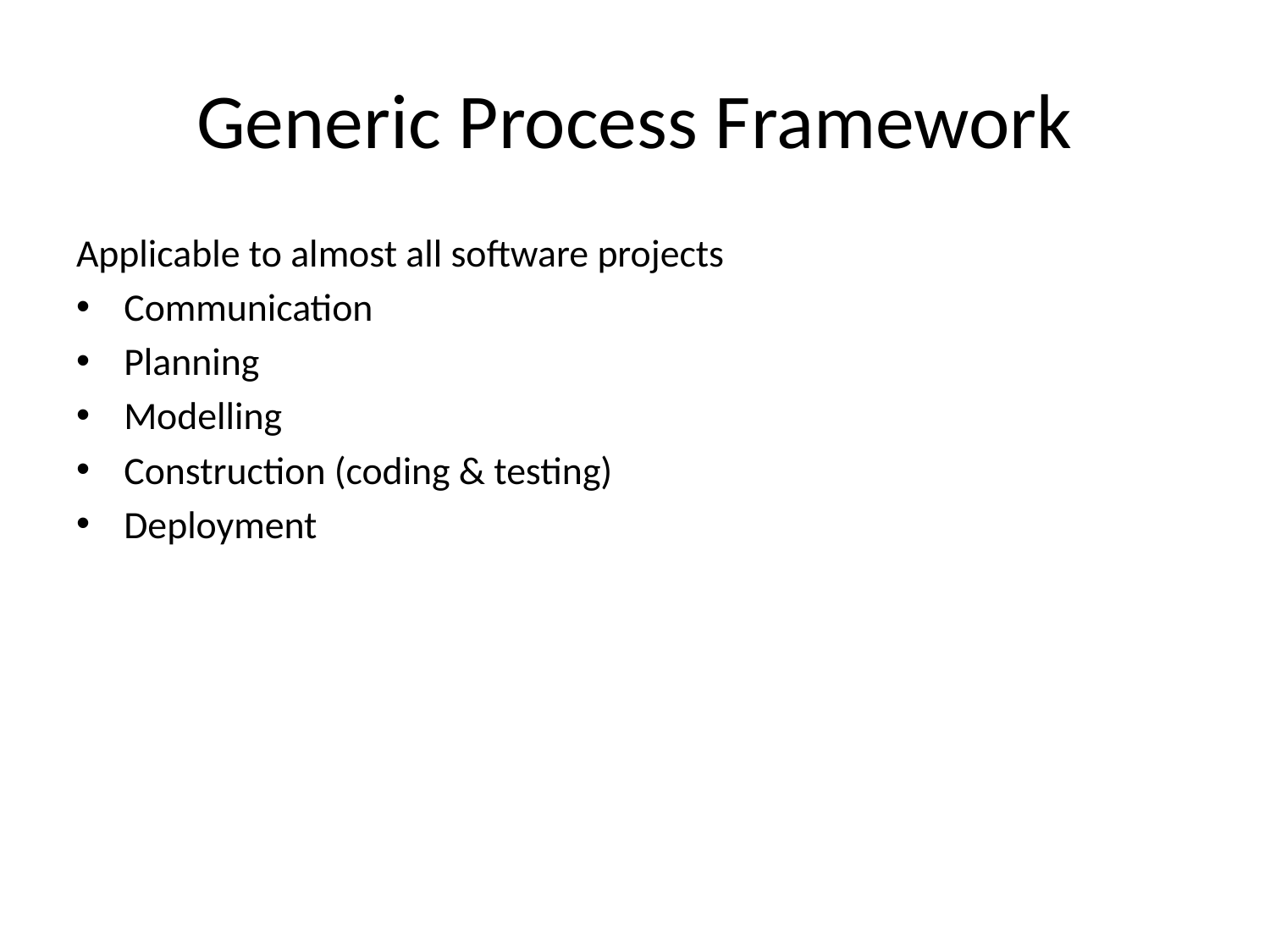

# Generic Process Framework
Applicable to almost all software projects
Communication
Planning
Modelling
Construction (coding & testing)
Deployment